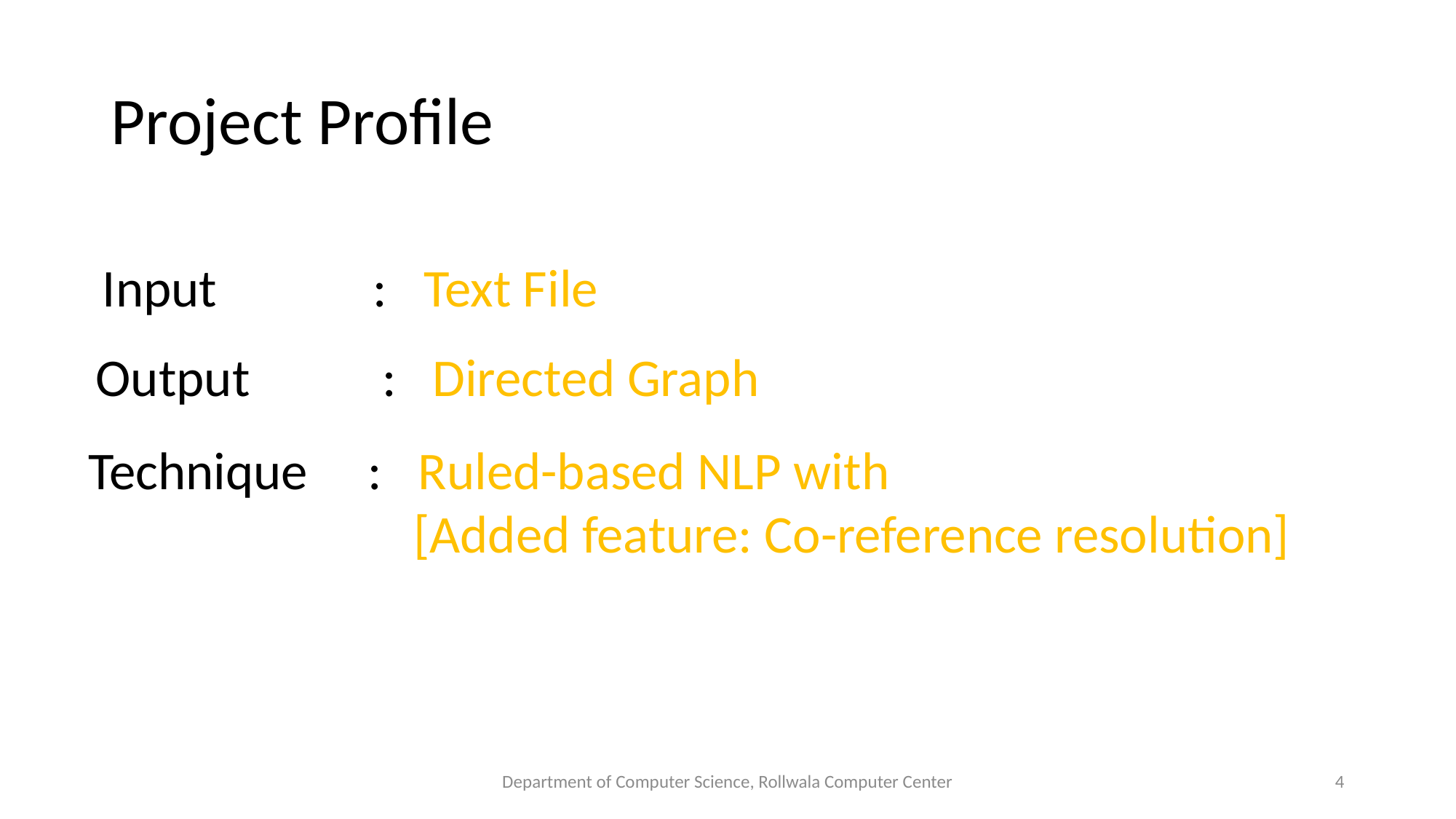

# Project Profile
Input             :   Text File
  Output           :   Directed Graph
Technique     :   Ruled-based NLP with
	                  [Added feature: Co-reference resolution]
Department of Computer Science, Rollwala Computer Center
4